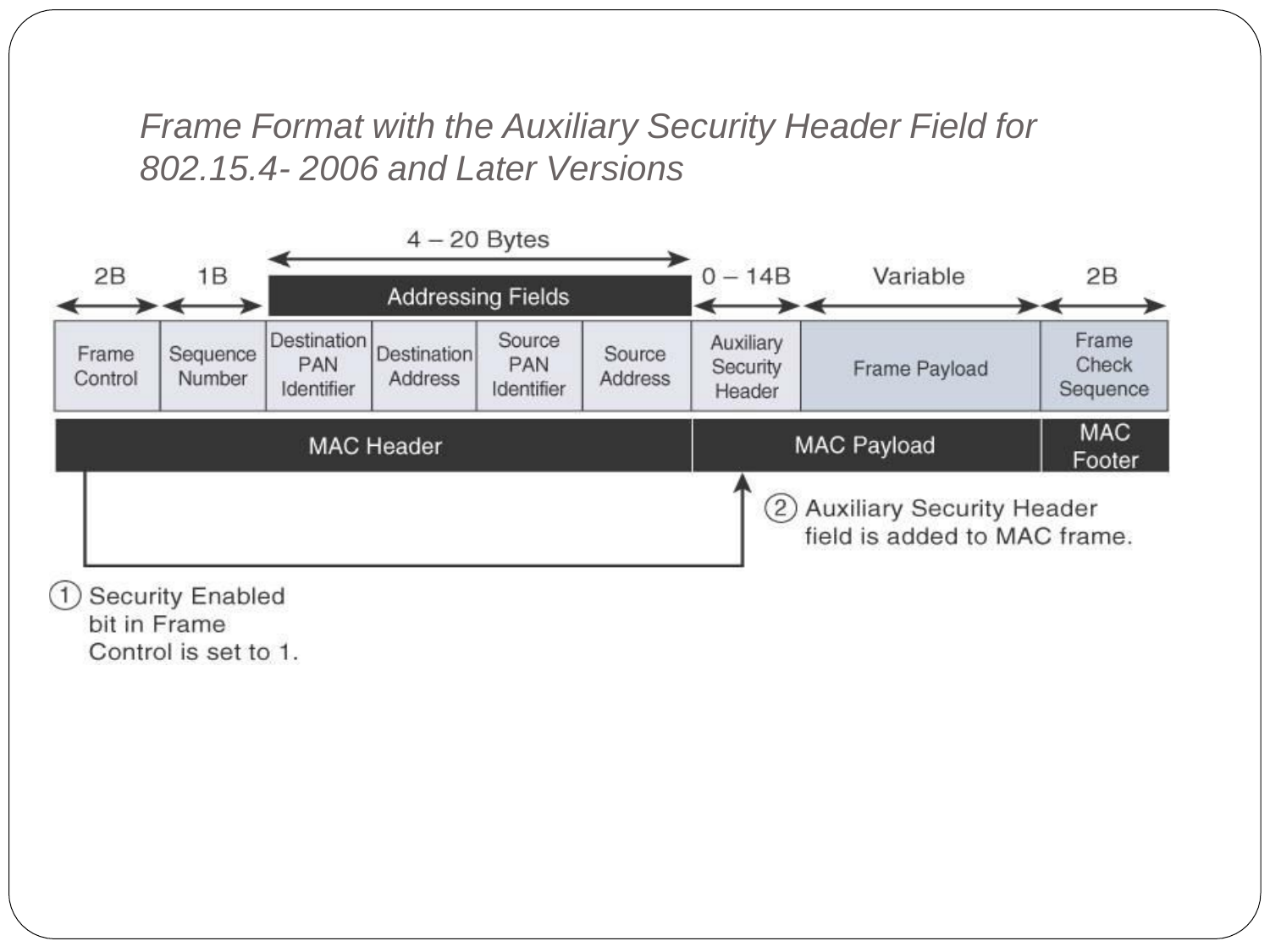

Frame Format with the Auxiliary Security Header Field for 802.15.4- 2006 and Later Versions